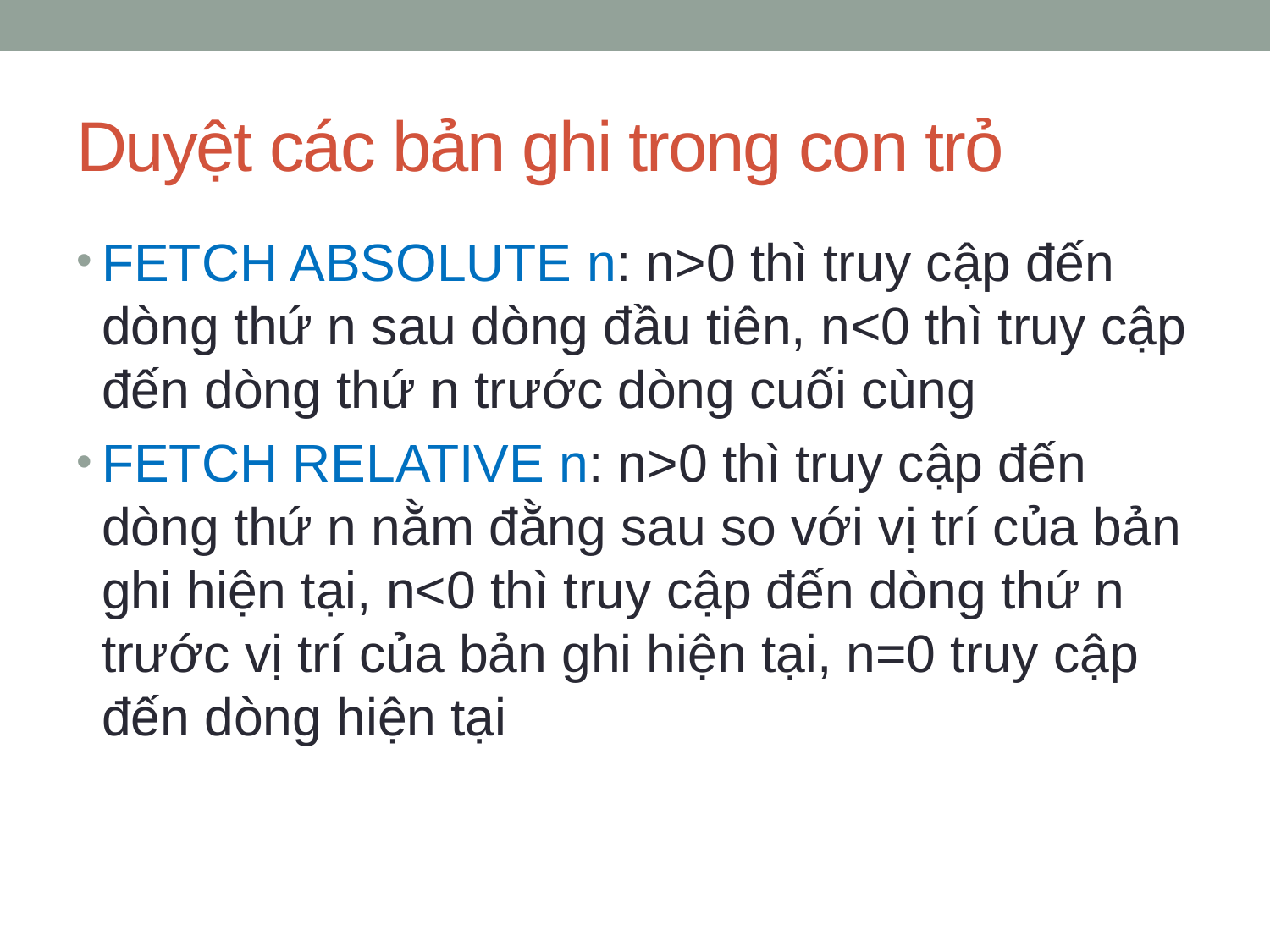

# Duyệt các bản ghi trong con trỏ
FETCH ABSOLUTE n: n>0 thì truy cập đến dòng thứ n sau dòng đầu tiên, n<0 thì truy cập đến dòng thứ n trước dòng cuối cùng
FETCH RELATIVE n: n>0 thì truy cập đến dòng thứ n nằm đằng sau so với vị trí của bản ghi hiện tại, n<0 thì truy cập đến dòng thứ n trước vị trí của bản ghi hiện tại, n=0 truy cập đến dòng hiện tại